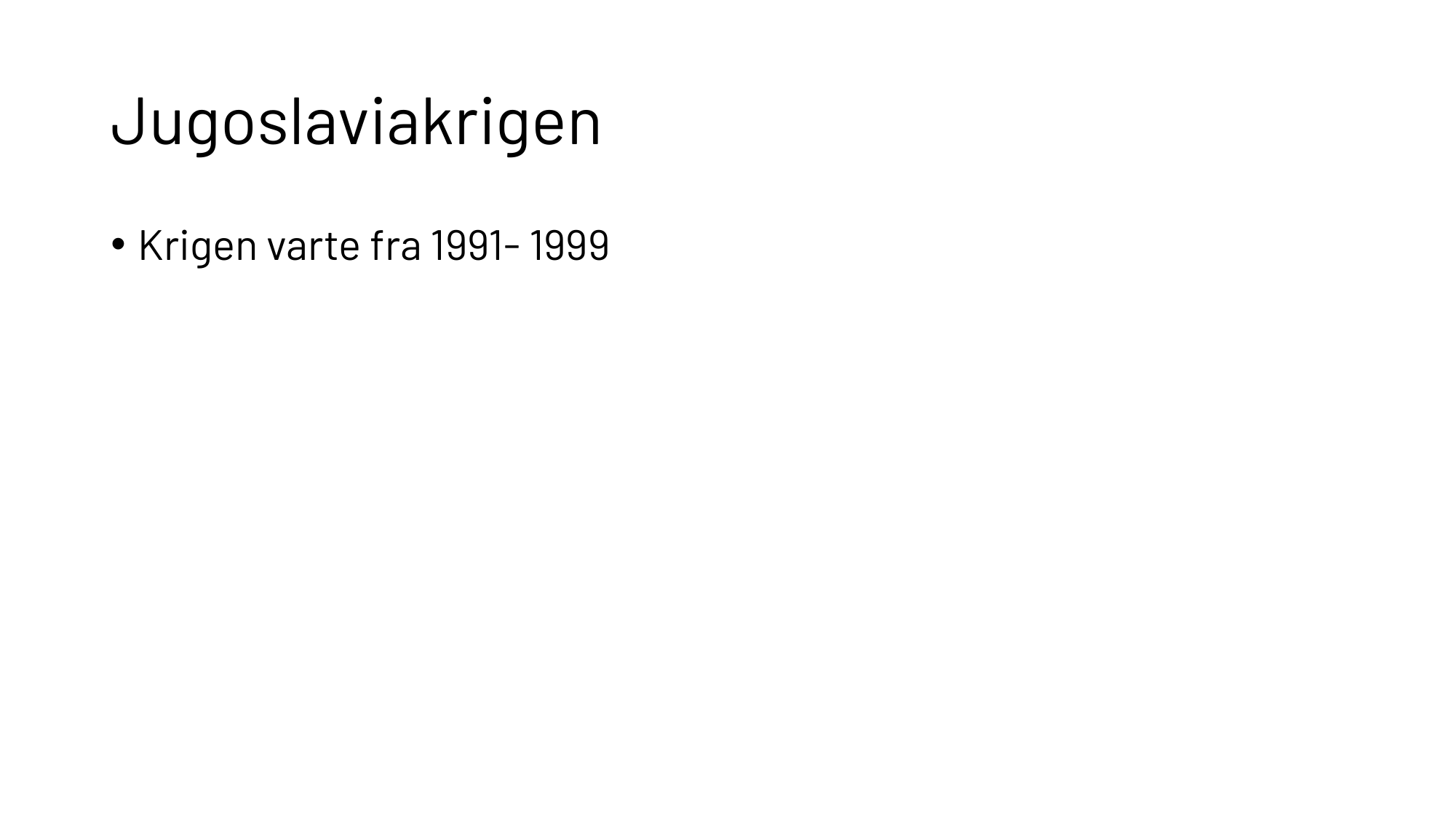

# Jugoslaviakrigen
Krigen varte fra 1991- 1999